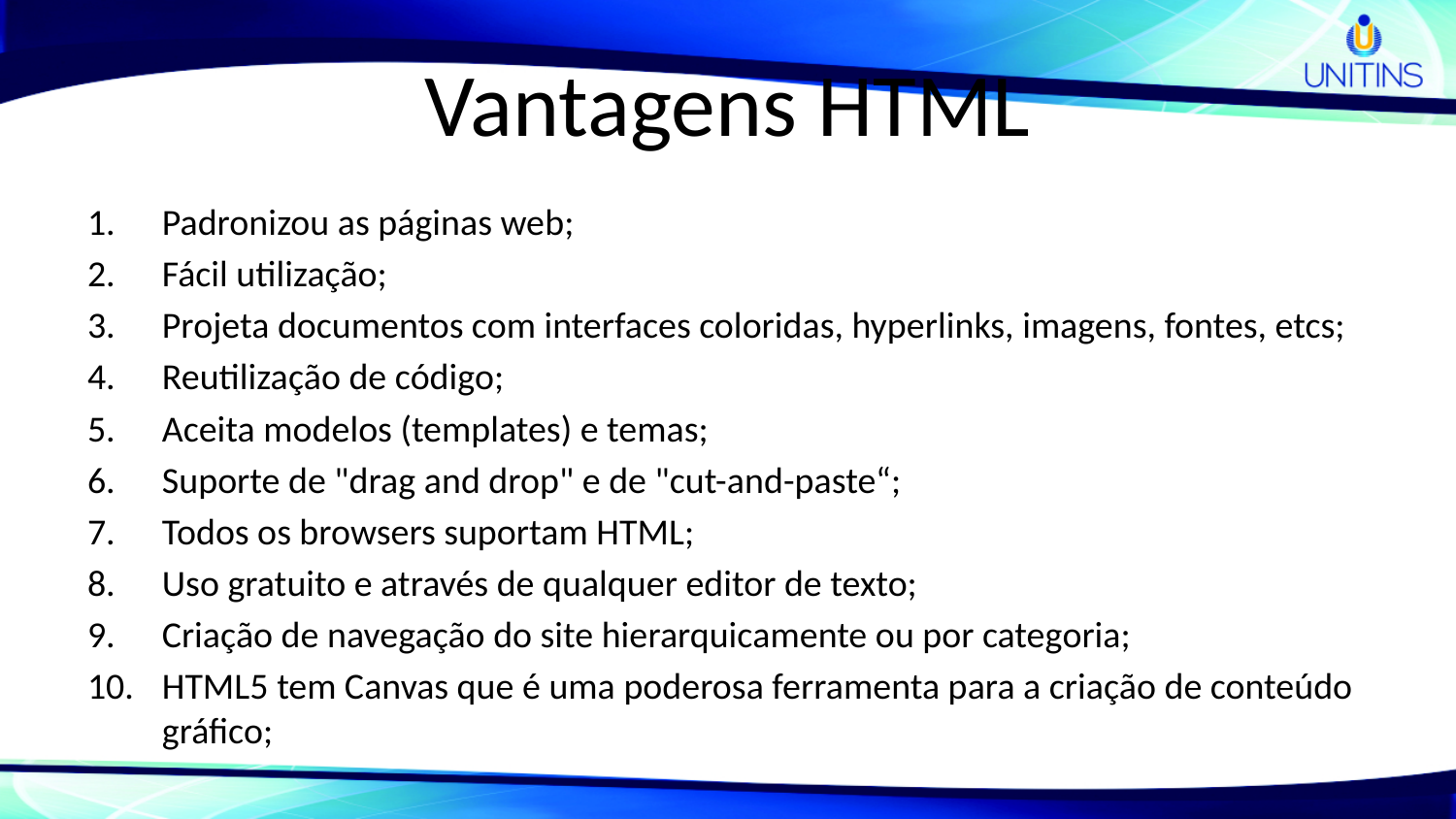

# Vantagens HTML
Padronizou as páginas web;
Fácil utilização;
Projeta documentos com interfaces coloridas, hyperlinks, imagens, fontes, etcs;
Reutilização de código;
Aceita modelos (templates) e temas;
Suporte de "drag and drop" e de "cut-and-paste“;
Todos os browsers suportam HTML;
Uso gratuito e através de qualquer editor de texto;
Criação de navegação do site hierarquicamente ou por categoria;
HTML5 tem Canvas que é uma poderosa ferramenta para a criação de conteúdo gráfico;